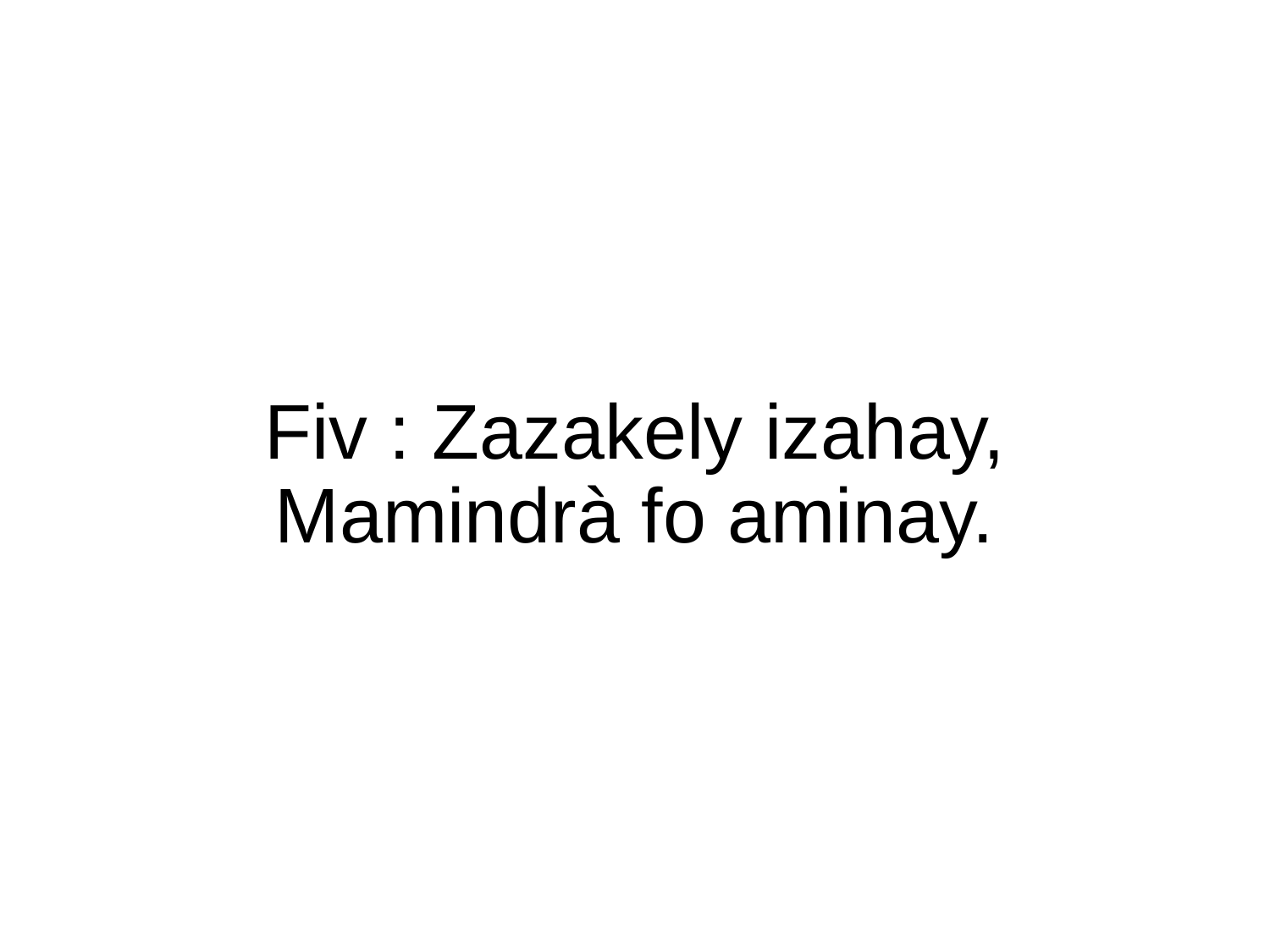

Fiv : Zazakely izahay,
Mamindrà fo aminay.